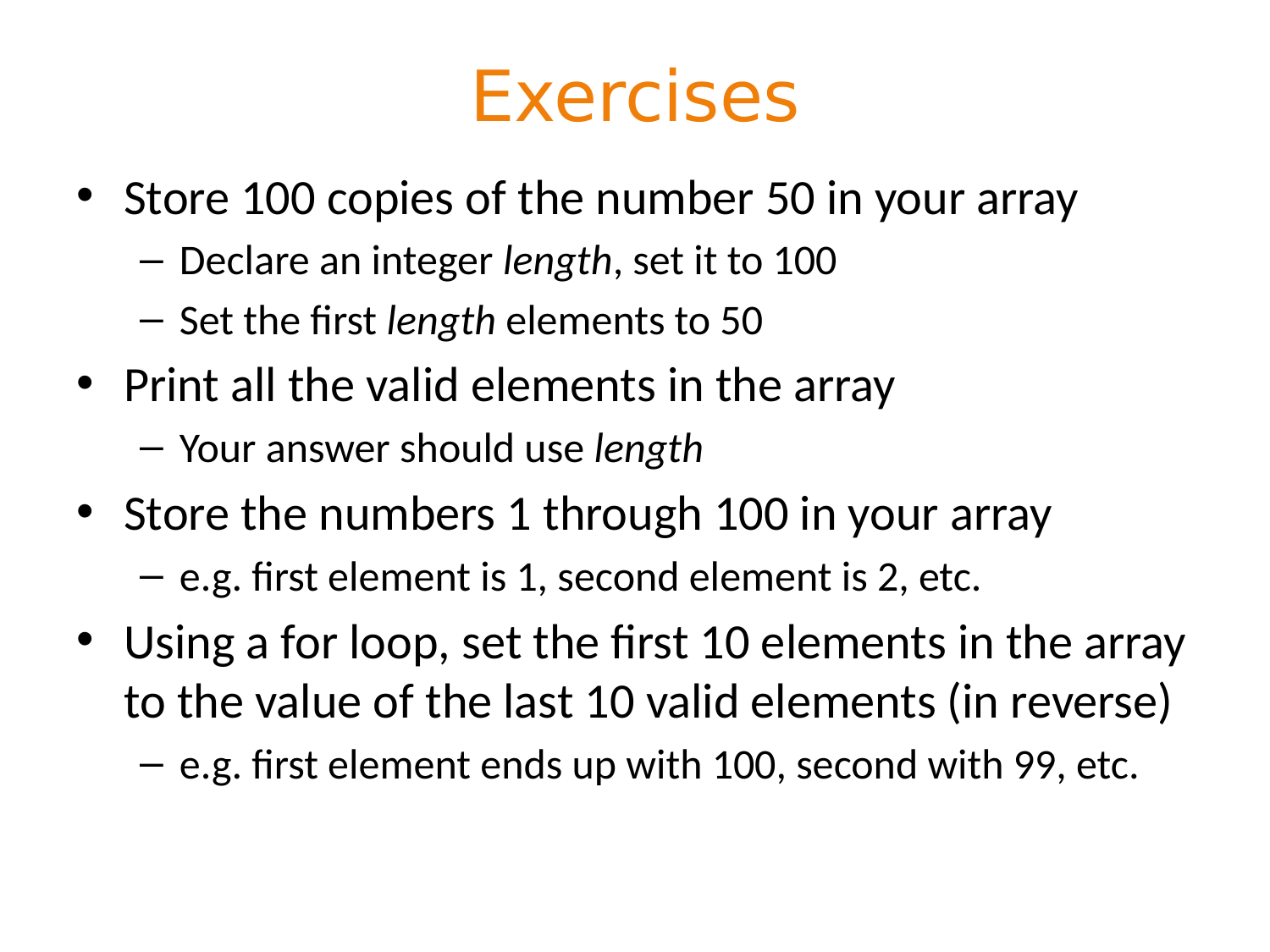

# Exercises
Store 100 copies of the number 50 in your array
Declare an integer length, set it to 100
Set the first length elements to 50
Print all the valid elements in the array
Your answer should use length
Store the numbers 1 through 100 in your array
e.g. first element is 1, second element is 2, etc.
Using a for loop, set the first 10 elements in the array to the value of the last 10 valid elements (in reverse)
e.g. first element ends up with 100, second with 99, etc.